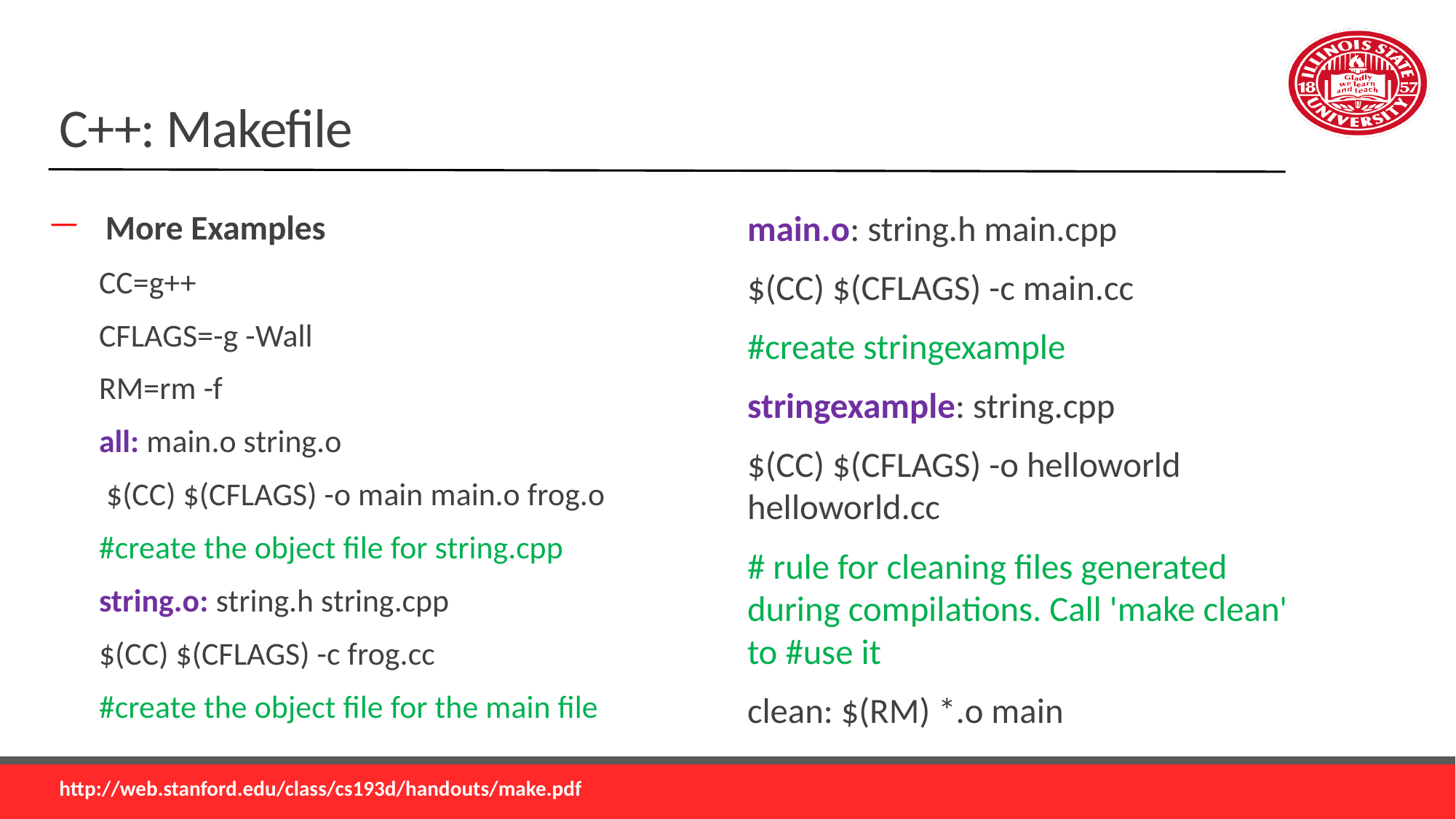

# C++: Makefile
More Examples
CC=g++
CFLAGS=-g -Wall
RM=rm -f
all: main.o string.o
	 $(CC) $(CFLAGS) -o main main.o frog.o
#create the object file for string.cpp
string.o: string.h string.cpp
$(CC) $(CFLAGS) -c frog.cc
#create the object file for the main file

main.o: string.h main.cpp
$(CC) $(CFLAGS) -c main.cc
#create stringexample
stringexample: string.cpp
$(CC) $(CFLAGS) -o helloworld helloworld.cc
# rule for cleaning files generated during compilations. Call 'make clean' to #use it
clean: $(RM) *.o main

http://web.stanford.edu/class/cs193d/handouts/make.pdf